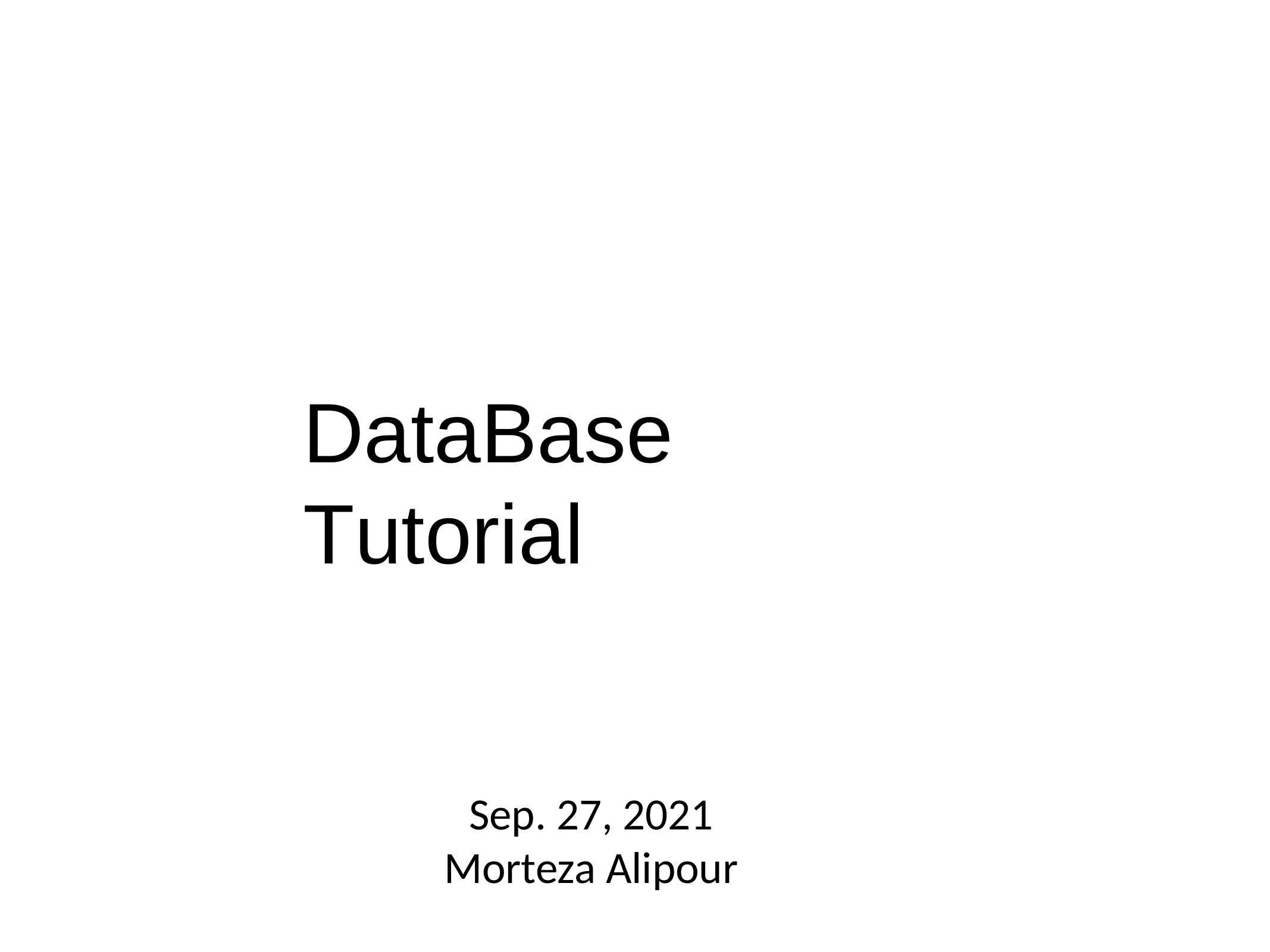

# DataBase Tutorial!
Sep. 27, 2021
Morteza Alipour